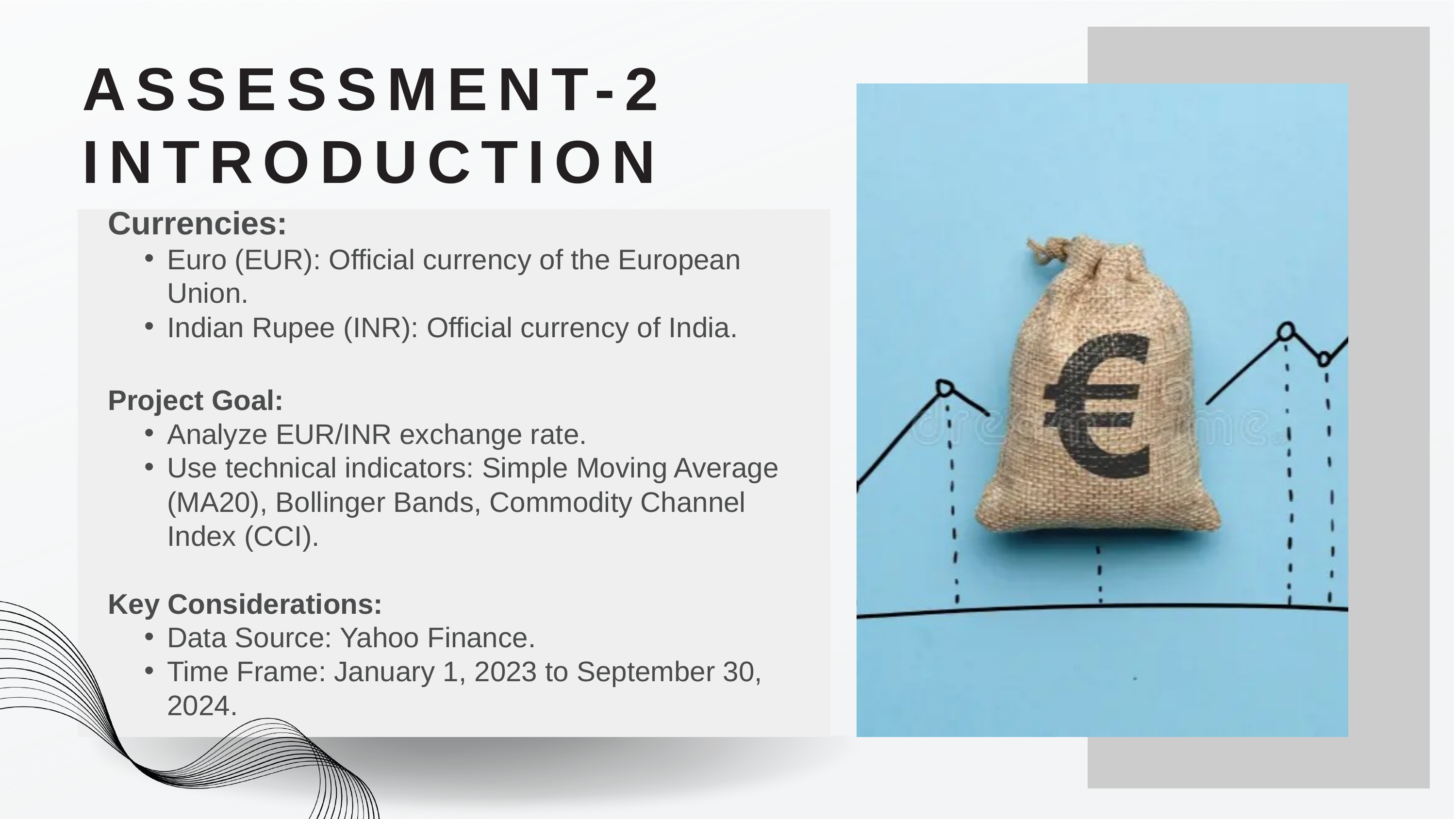

ASSESSMENT-2 INTRODUCTION

Currencies:
Euro (EUR): Official currency of the European Union.
Indian Rupee (INR): Official currency of India.

Project Goal:
Analyze EUR/INR exchange rate.
Use technical indicators: Simple Moving Average (MA20), Bollinger Bands, Commodity Channel Index (CCI).

Key Considerations:
Data Source: Yahoo Finance.
Time Frame: January 1, 2023 to September 30, 2024.